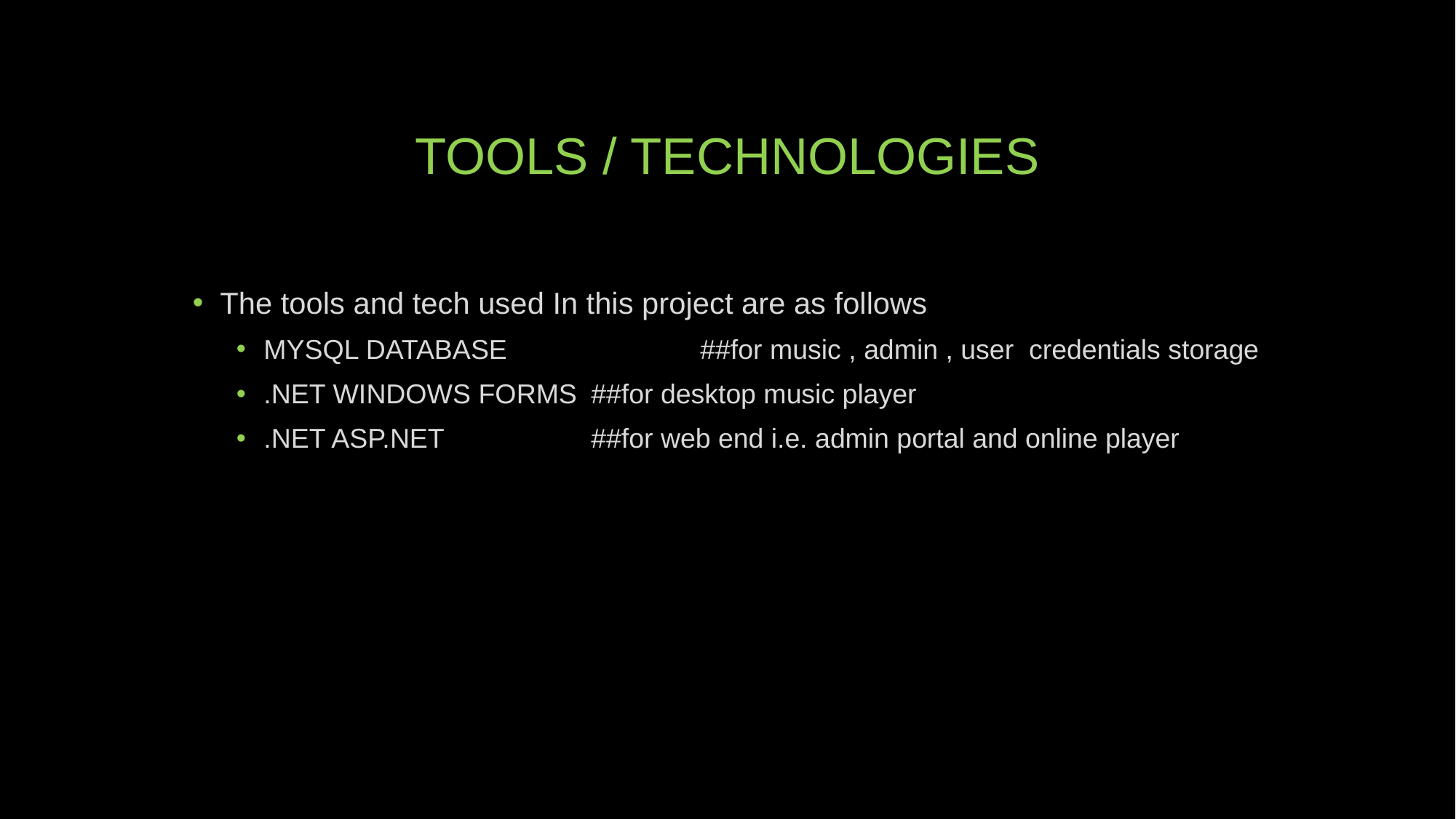

# TOOLS / TECHNOLOGIES

The tools and tech used In this project are as follows
MYSQL DATABASE		##for music , admin , user  credentials storage
.NET WINDOWS FORMS	##for desktop music player
.NET ASP.NET		##for web end i.e. admin portal and online player